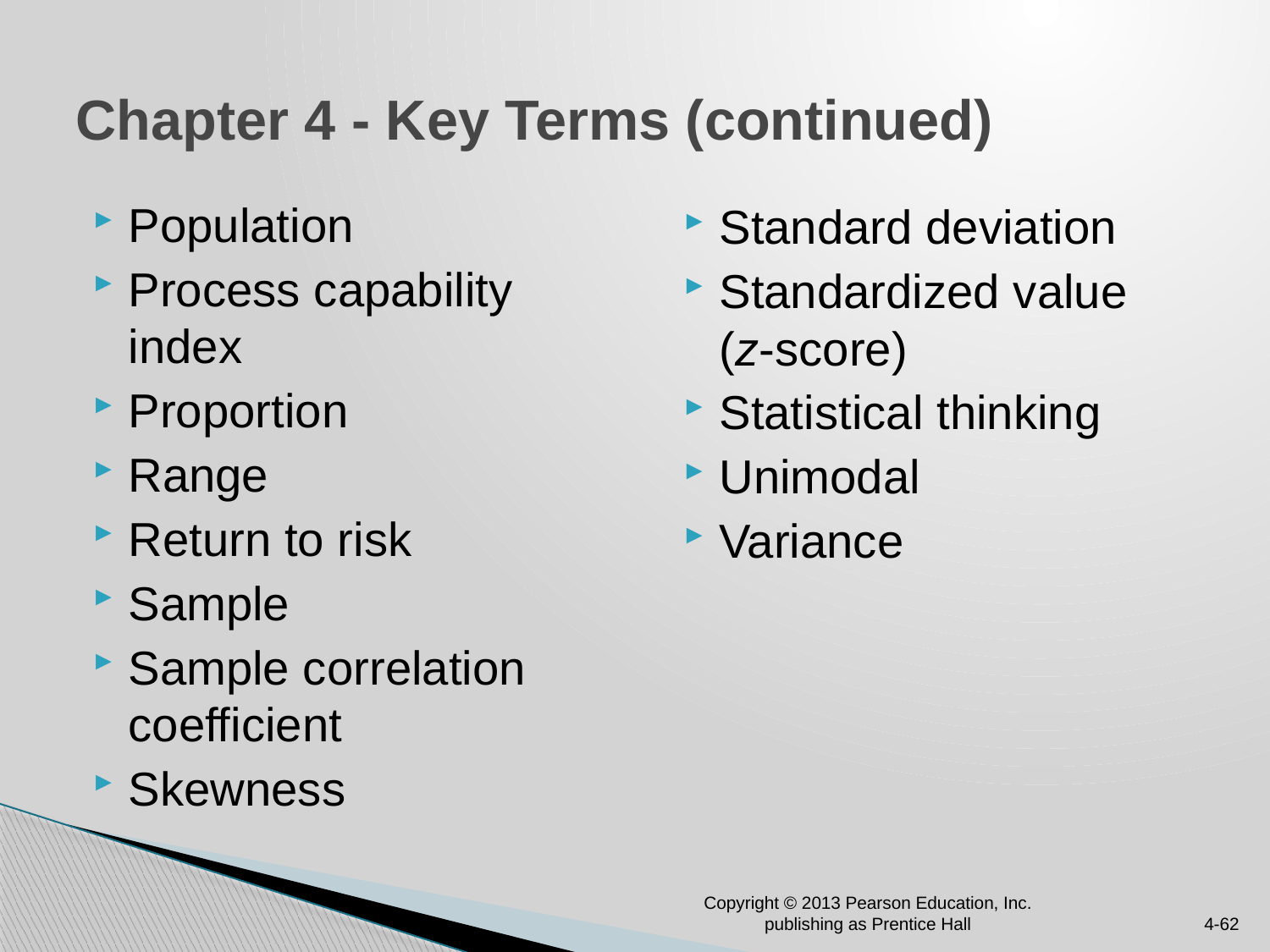

# Chapter 4 - Key Terms (continued)
Population
Process capability index
Proportion
Range
Return to risk
Sample
Sample correlation coefficient
Skewness

Standard deviation
Standardized value (z-score)
Statistical thinking
Unimodal
Variance
Copyright © 2013 Pearson Education, Inc. publishing as Prentice Hall
4-62